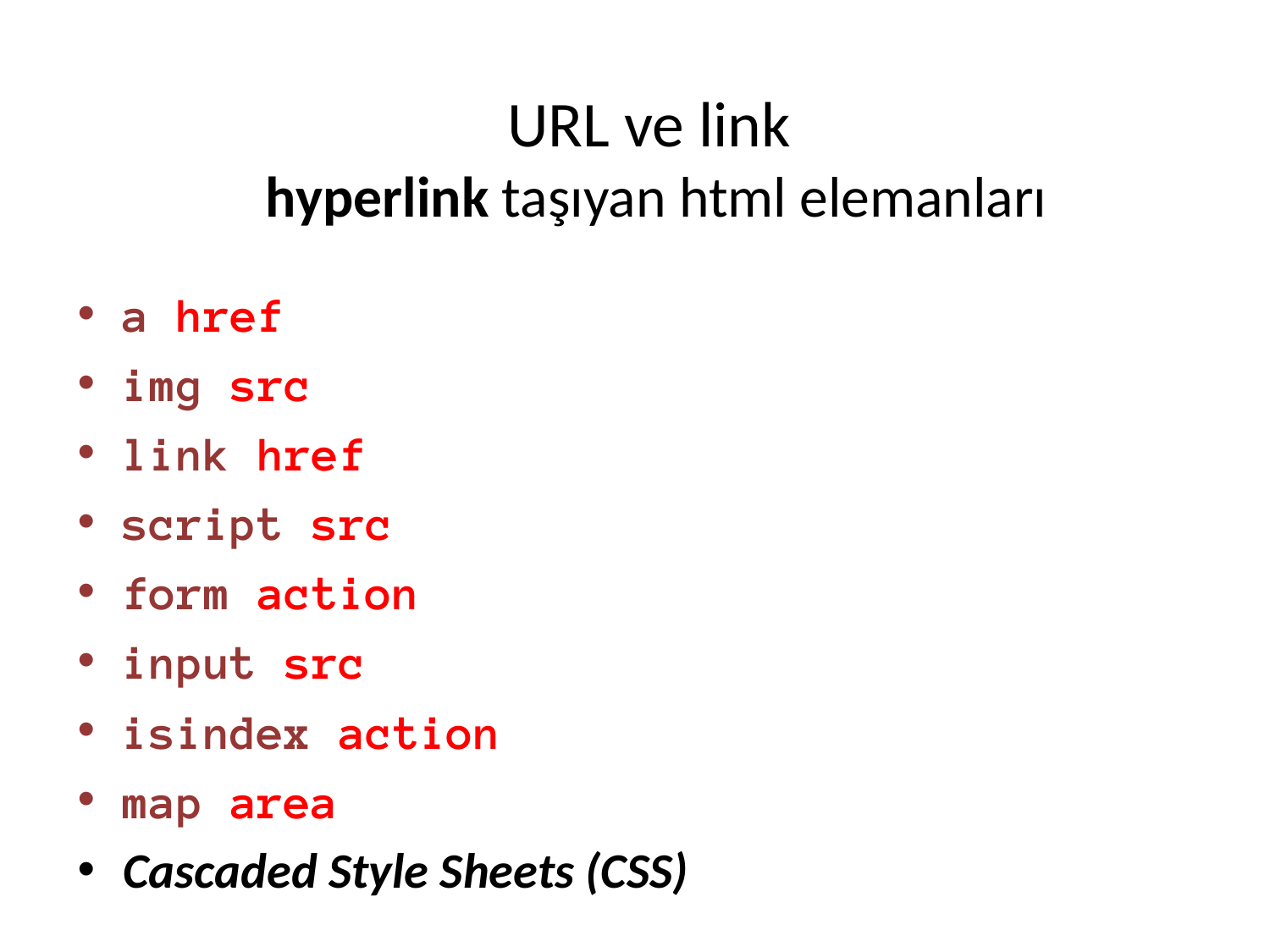

# URL ve link hyperlink taşıyan html elemanları
a href
img src
link href
script src
form action
input src
isindex action
map area
Cascaded Style Sheets (CSS)